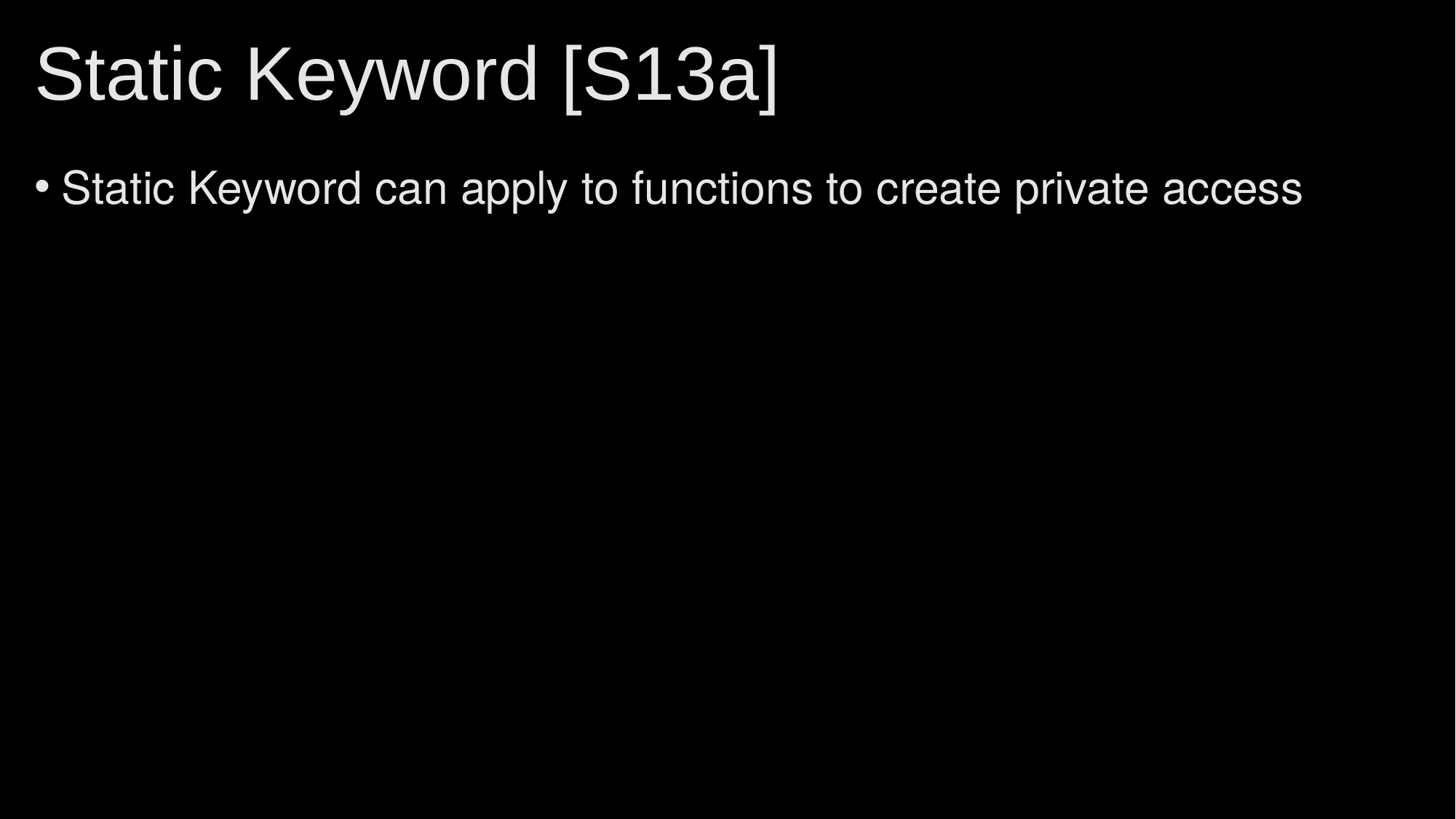

# Static Keyword [S13a]
Static Keyword can apply to functions to create private access